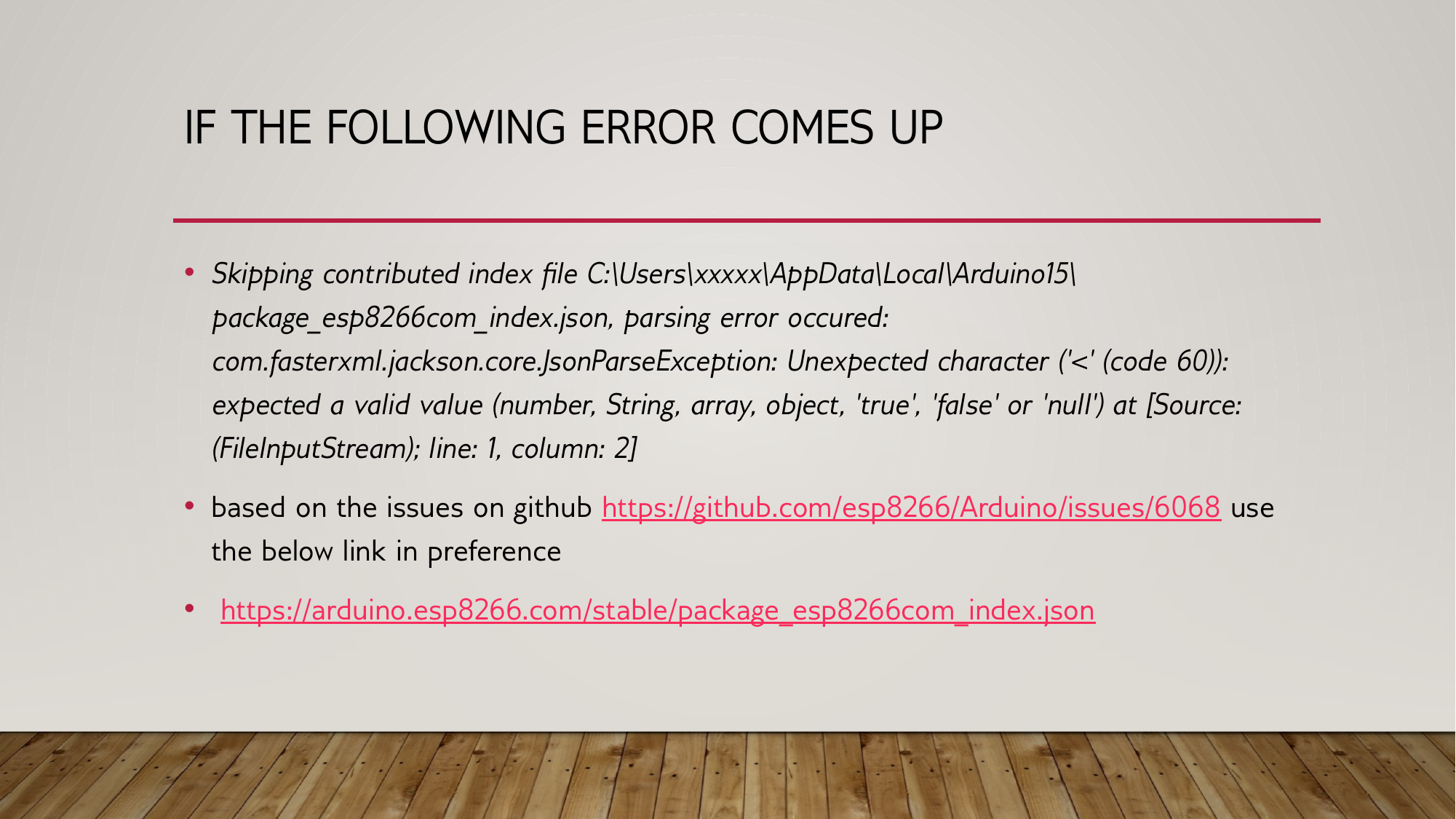

# If the following error comes up
Skipping contributed index file C:\Users\xxxxx\AppData\Local\Arduino15\package_esp8266com_index.json, parsing error occured: com.fasterxml.jackson.core.JsonParseException: Unexpected character ('<' (code 60)): expected a valid value (number, String, array, object, 'true', 'false' or 'null') at [Source: (FileInputStream); line: 1, column: 2]
based on the issues on github https://github.com/esp8266/Arduino/issues/6068 use the below link in preference
 https://arduino.esp8266.com/stable/package_esp8266com_index.json